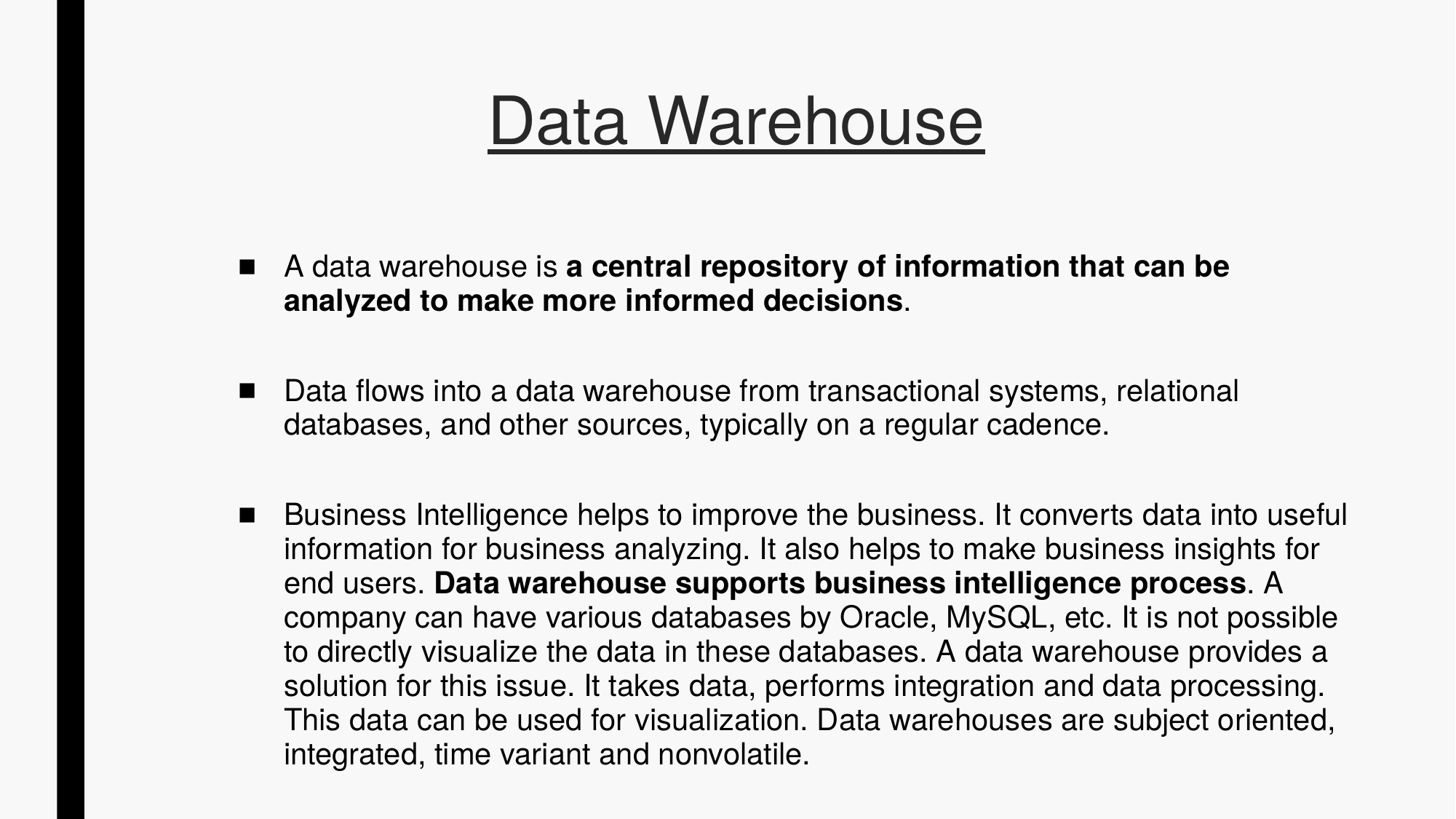

# Data Warehouse
A data warehouse is a central repository of information that can be analyzed to make more informed decisions.

Data flows into a data warehouse from transactional systems, relational databases, and other sources, typically on a regular cadence.

Business Intelligence helps to improve the business. It converts data into useful information for business analyzing. It also helps to make business insights for end users. Data warehouse supports business intelligence process. A company can have various databases by Oracle, MySQL, etc. It is not possible to directly visualize the data in these databases. A data warehouse provides a solution for this issue. It takes data, performs integration and data processing. This data can be used for visualization. Data warehouses are subject oriented, integrated, time variant and nonvolatile.